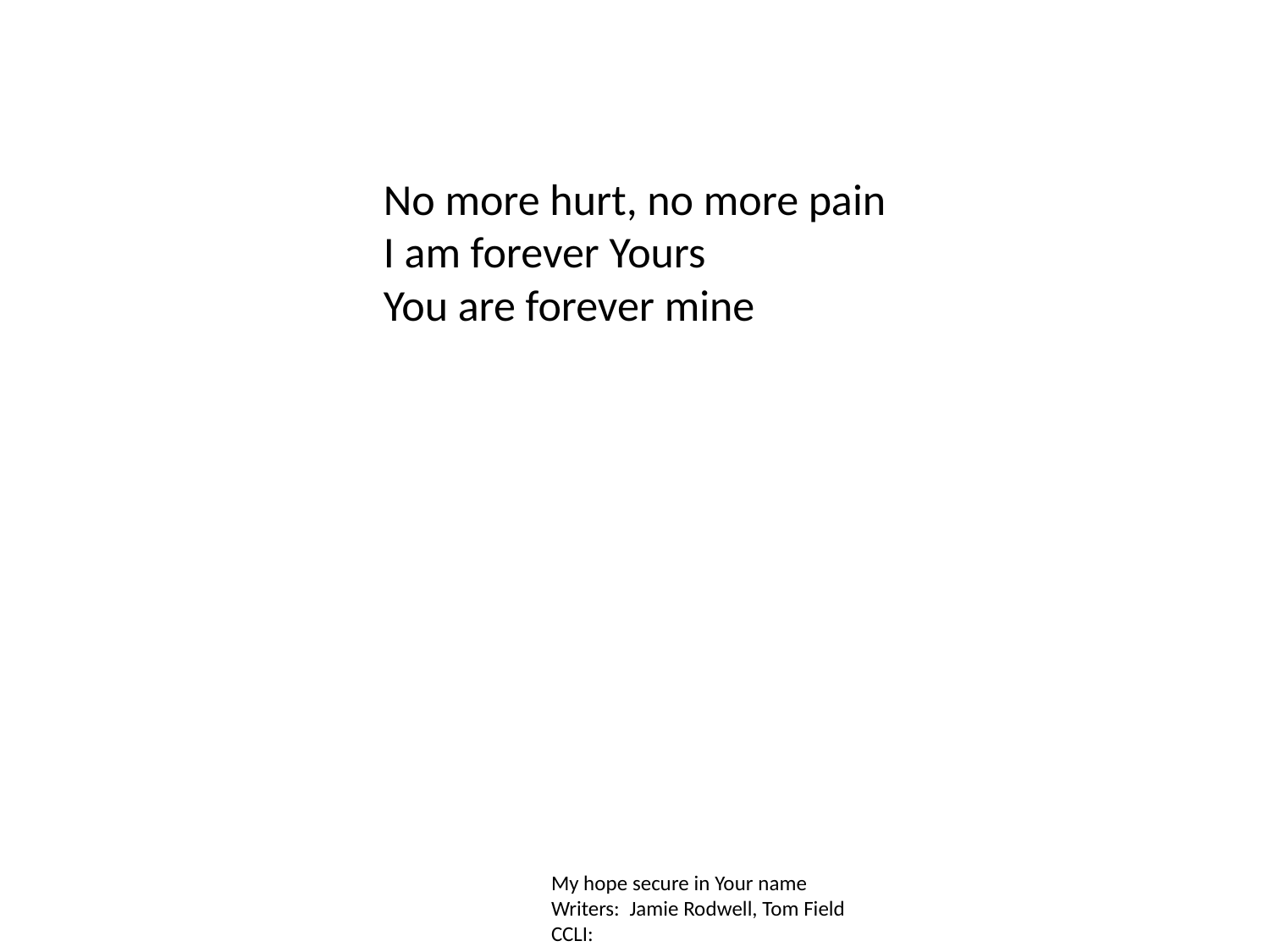

No more hurt, no more pain
I am forever Yours
You are forever mine

My hope secure in Your name
Writers:  Jamie Rodwell, Tom Field
CCLI: